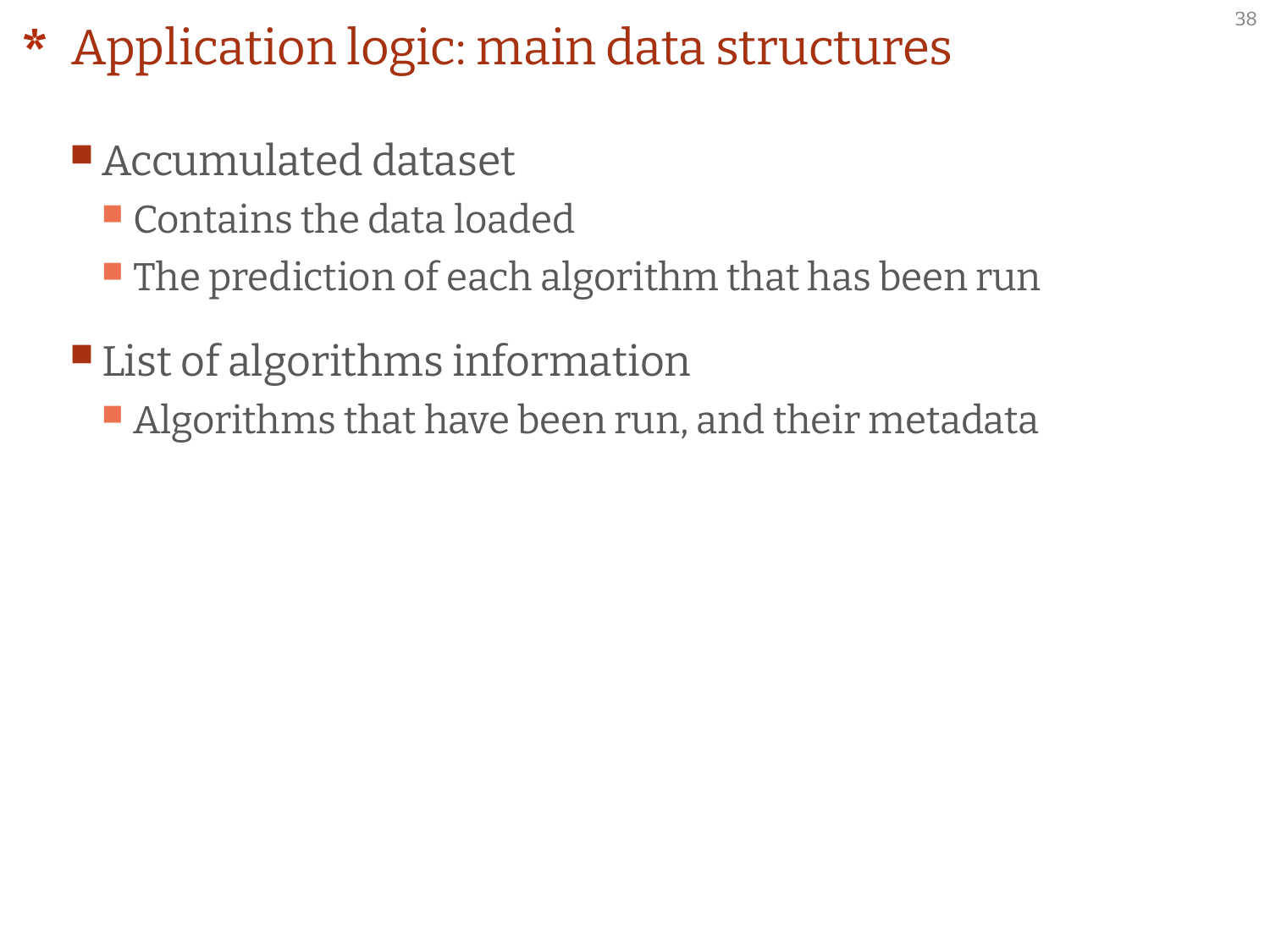

# Application logic: main data structures
Accumulated dataset
Contains the data loaded
The prediction of each algorithm that has been run
List of algorithms information
Algorithms that have been run, and their metadata